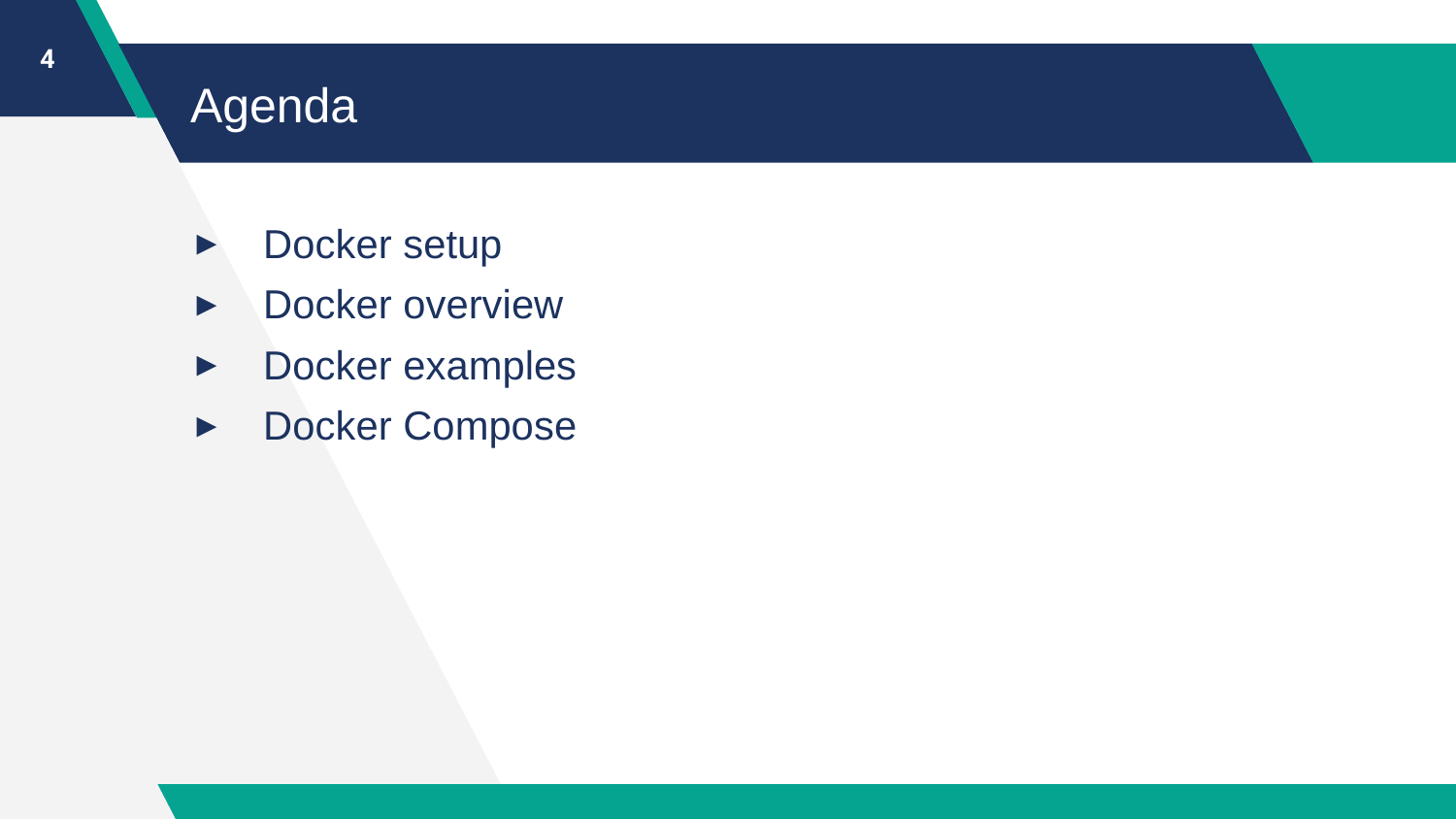

4
# Agenda
Docker setup
Docker overview
Docker examples
Docker Compose